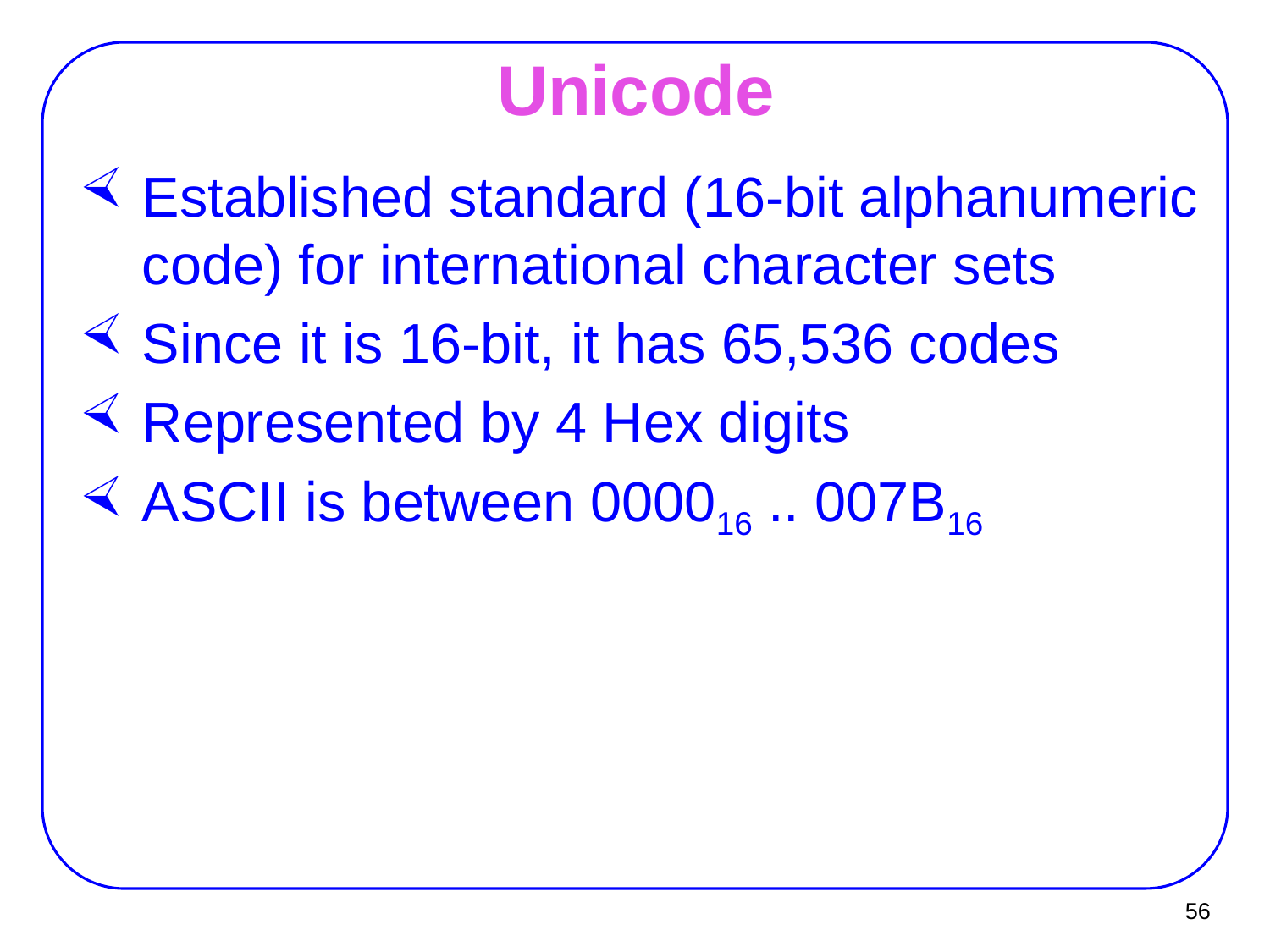

# Unicode
Established standard (16-bit alphanumeric code) for international character sets
Since it is 16-bit, it has 65,536 codes
Represented by 4 Hex digits
ASCII is between 000016 .. 007B16
56